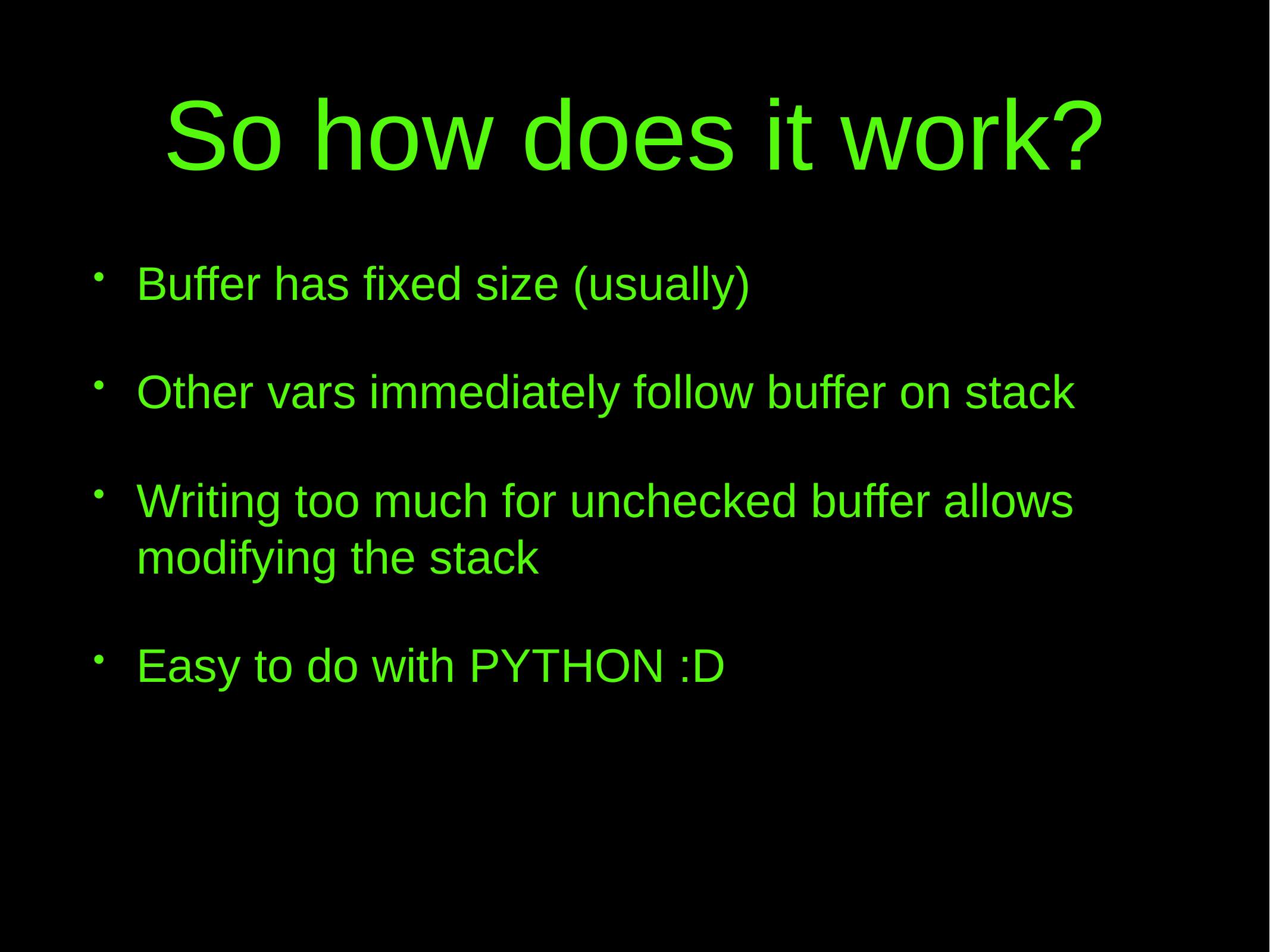

# So how does it work?
Buffer has fixed size (usually)
Other vars immediately follow buffer on stack
Writing too much for unchecked buffer allows modifying the stack
Easy to do with PYTHON :D